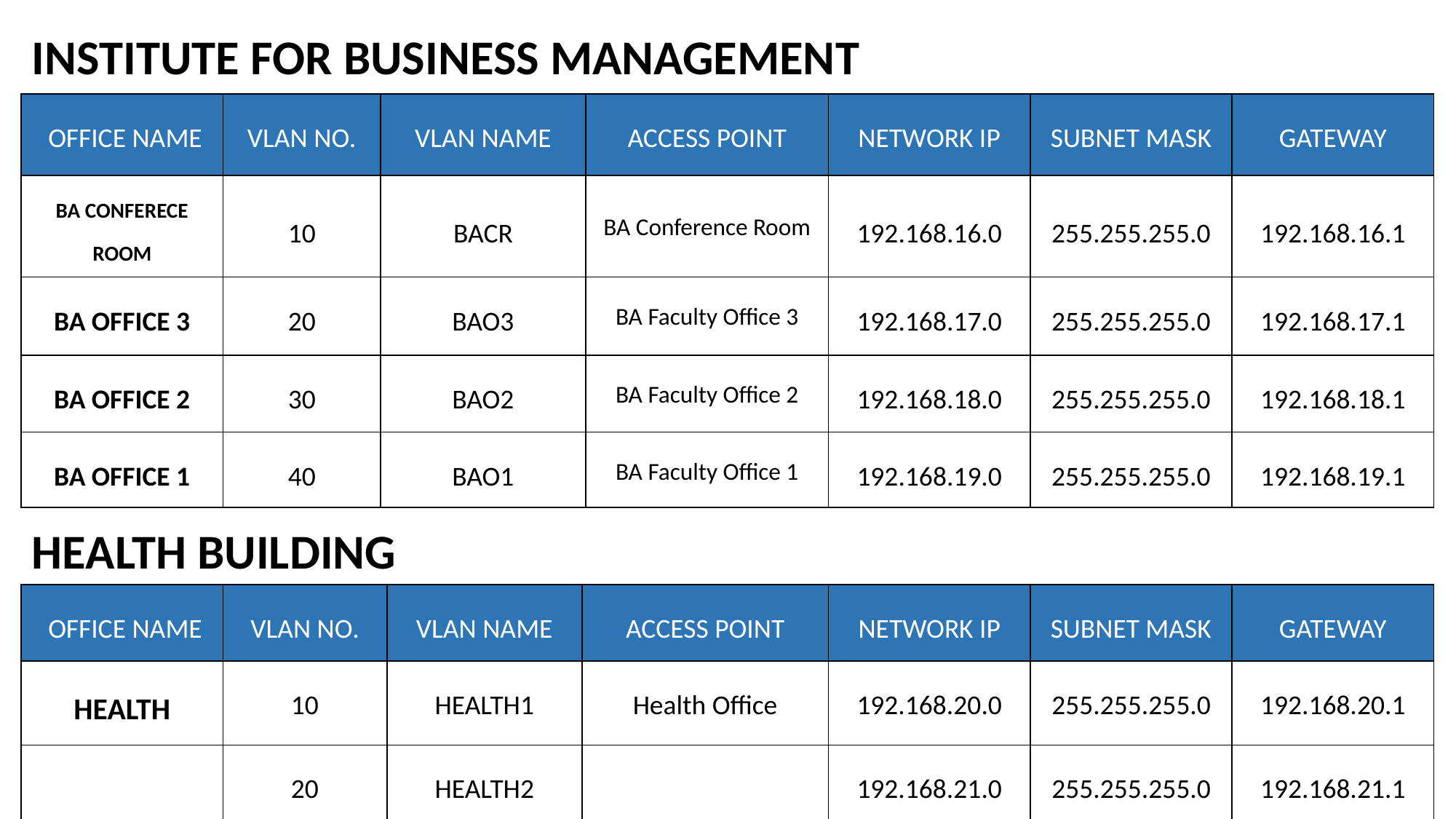

INSTITUTE FOR BUSINESS MANAGEMENT
| OFFICE NAME | VLAN NO. | VLAN NAME | ACCESS POINT | NETWORK IP | SUBNET MASK | GATEWAY |
| --- | --- | --- | --- | --- | --- | --- |
| BA CONFERECE ROOM | 10 | BACR | BA Conference Room | 192.168.16.0 | 255.255.255.0 | 192.168.16.1 |
| BA OFFICE 3 | 20 | BAO3 | BA Faculty Office 3 | 192.168.17.0 | 255.255.255.0 | 192.168.17.1 |
| BA OFFICE 2 | 30 | BAO2 | BA Faculty Office 2 | 192.168.18.0 | 255.255.255.0 | 192.168.18.1 |
| BA OFFICE 1 | 40 | BAO1 | BA Faculty Office 1 | 192.168.19.0 | 255.255.255.0 | 192.168.19.1 |
HEALTH BUILDING
| OFFICE NAME | VLAN NO. | VLAN NAME | ACCESS POINT | NETWORK IP | SUBNET MASK | GATEWAY |
| --- | --- | --- | --- | --- | --- | --- |
| HEALTH | 10 | HEALTH1 | Health Office | 192.168.20.0 | 255.255.255.0 | 192.168.20.1 |
|  | 20 | HEALTH2 |  | 192.168.21.0 | 255.255.255.0 | 192.168.21.1 |